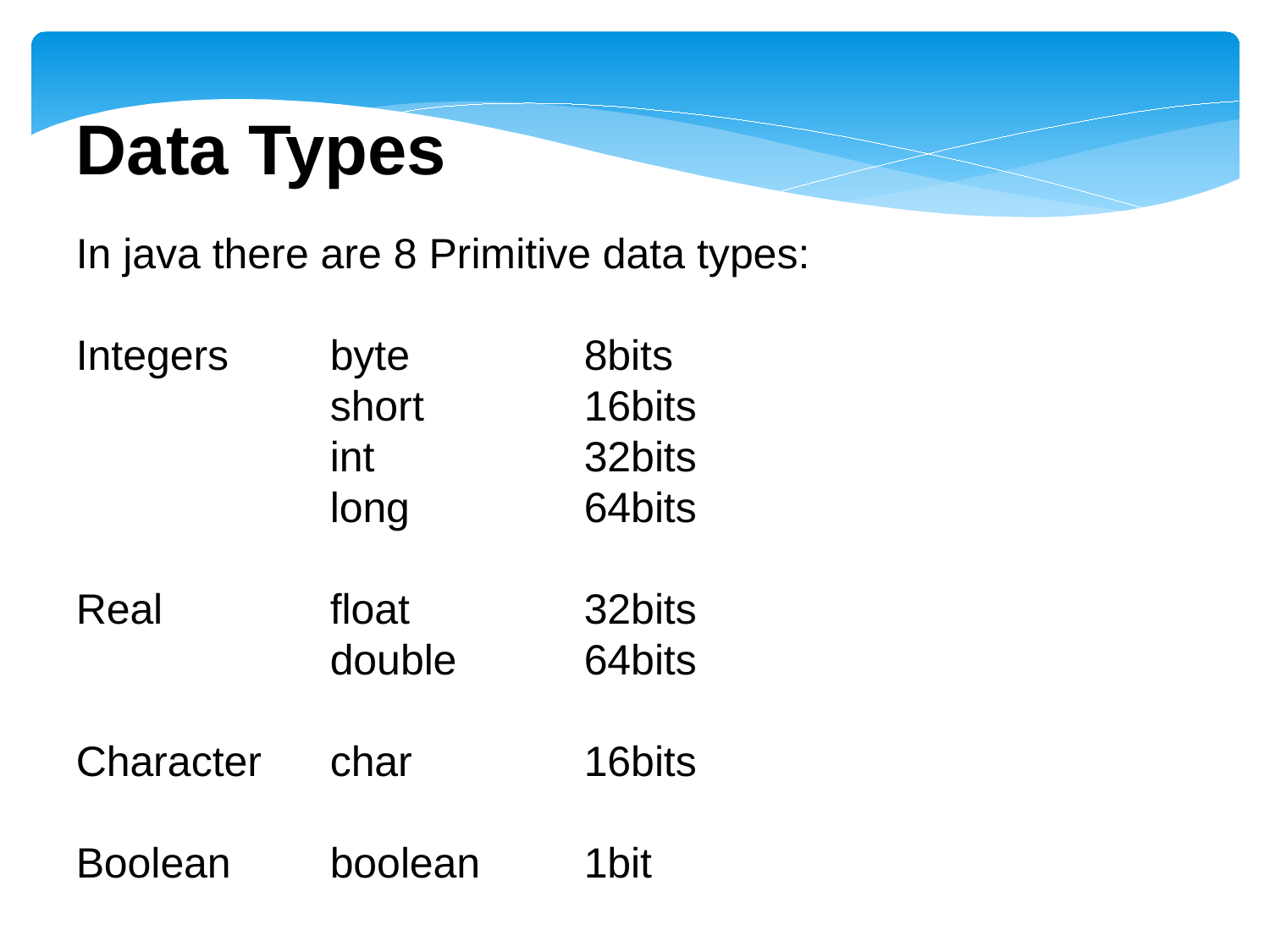

Data Types

In java there are 8 Primitive data types:

Integers	byte		8bits
		short		16bits
		int		32bits
		long		64bits

Real		float		32bits
		double		64bits

Character	char		16bits

Boolean	boolean     	1bit